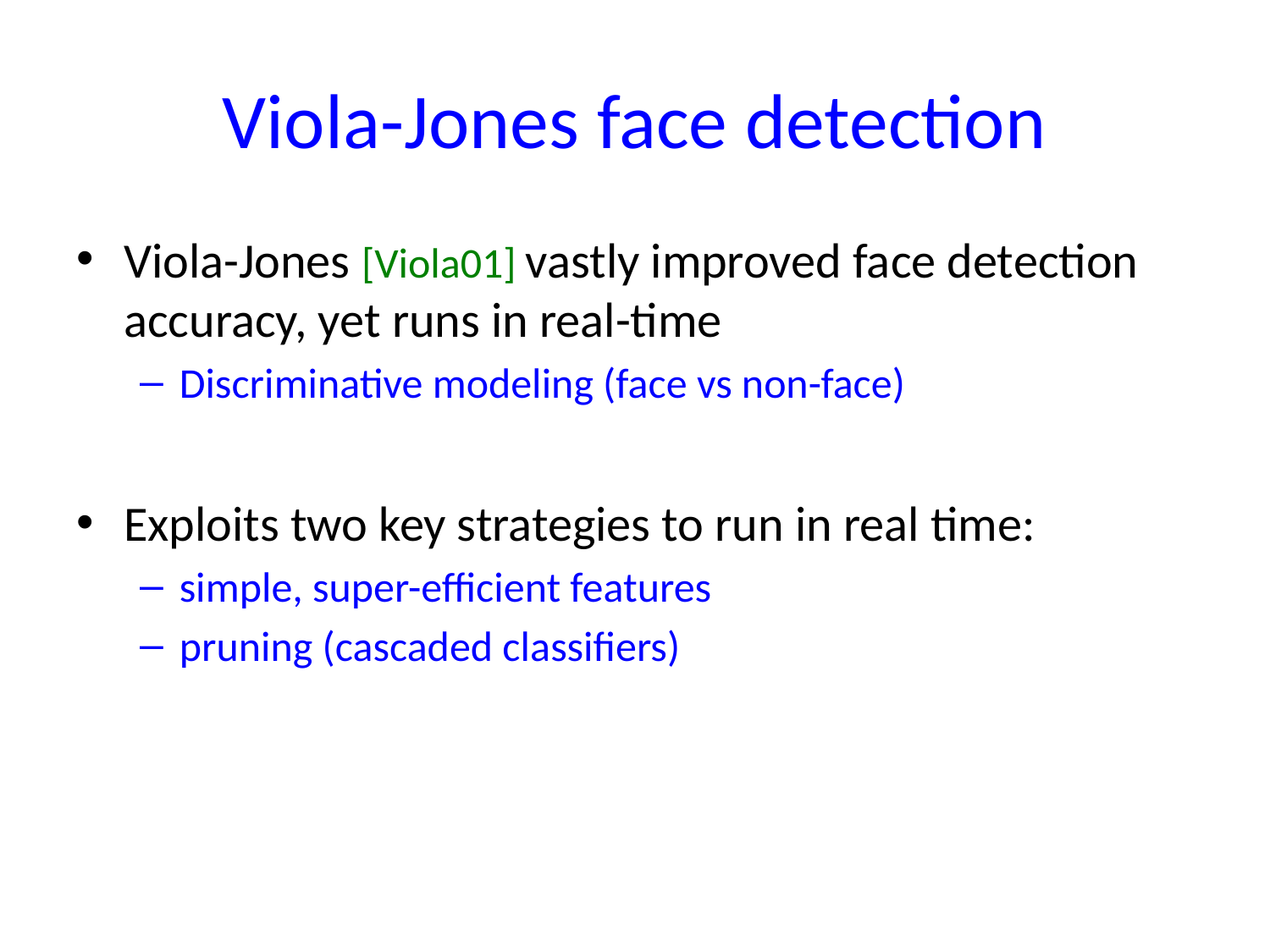

# Viola-Jones face detection
Viola-Jones [Viola01] vastly improved face detection accuracy, yet runs in real-time
Discriminative modeling (face vs non-face)

Exploits two key strategies to run in real time:
simple, super-efficient features
pruning (cascaded classifiers)